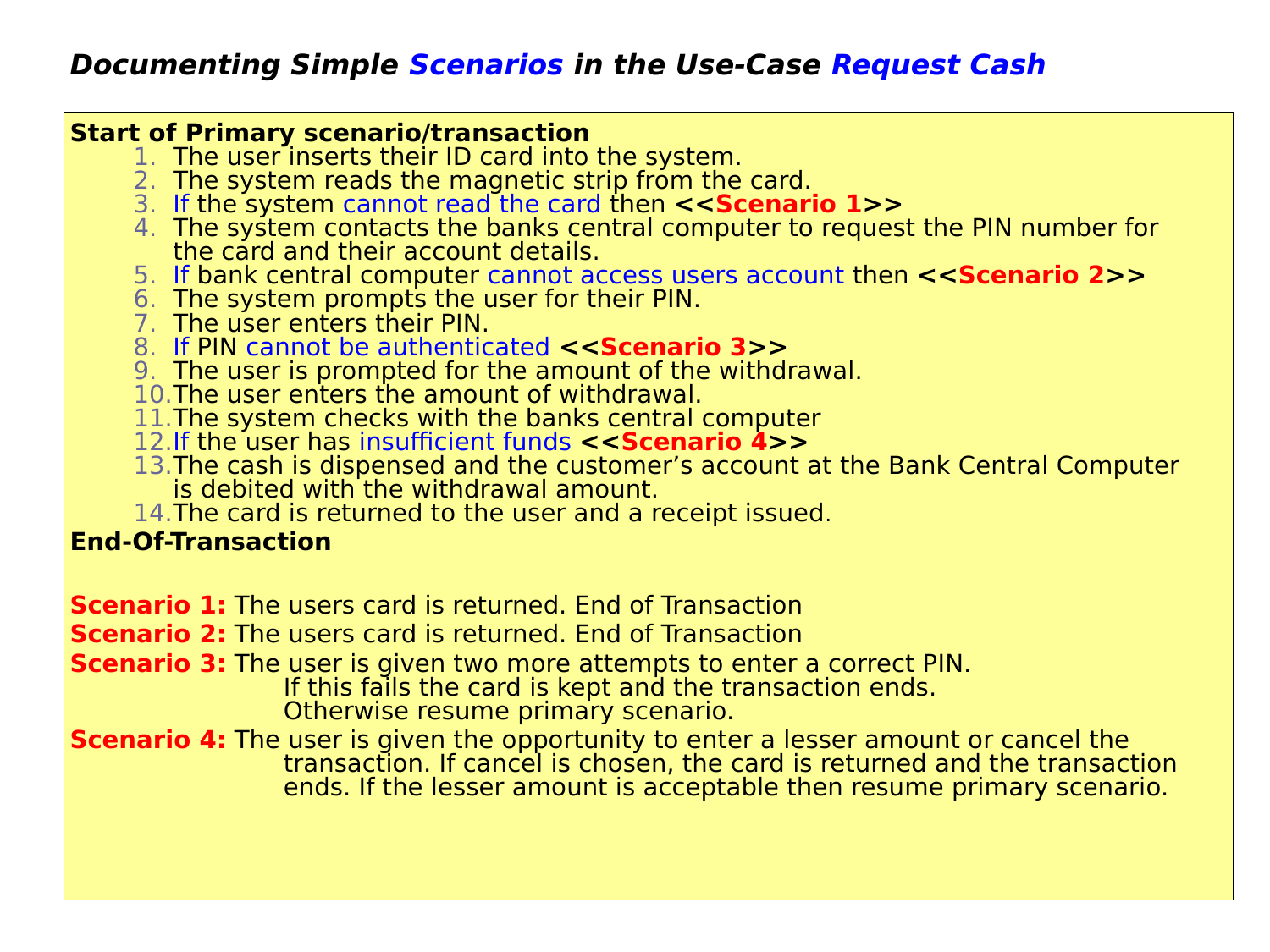

36
Documenting Simple Scenarios in the Use-Case Request Cash

Start of Primary scenario/transaction
The user inserts their ID card into the system.
The system reads the magnetic strip from the card.
If the system cannot read the card then <<Scenario 1>>
The system contacts the banks central computer to request the PIN number for the card and their account details.
If bank central computer cannot access users account then <<Scenario 2>>
The system prompts the user for their PIN.
The user enters their PIN.
If PIN cannot be authenticated <<Scenario 3>>
The user is prompted for the amount of the withdrawal.
The user enters the amount of withdrawal.
The system checks with the banks central computer
If the user has insufficient funds <<Scenario 4>>
The cash is dispensed and the customer’s account at the Bank Central Computer is debited with the withdrawal amount.
The card is returned to the user and a receipt issued.
End-Of-Transaction

Scenario 1: The users card is returned. End of Transaction
Scenario 2: The users card is returned. End of Transaction
Scenario 3: The user is given two more attempts to enter a correct PIN.
	     If this fails the card is kept and the transaction ends.
 	     Otherwise resume primary scenario.
Scenario 4: The user is given the opportunity to enter a lesser amount or cancel the 	     transaction. If cancel is chosen, the card is returned and the transaction 	     ends. If the lesser amount is acceptable then resume primary scenario.